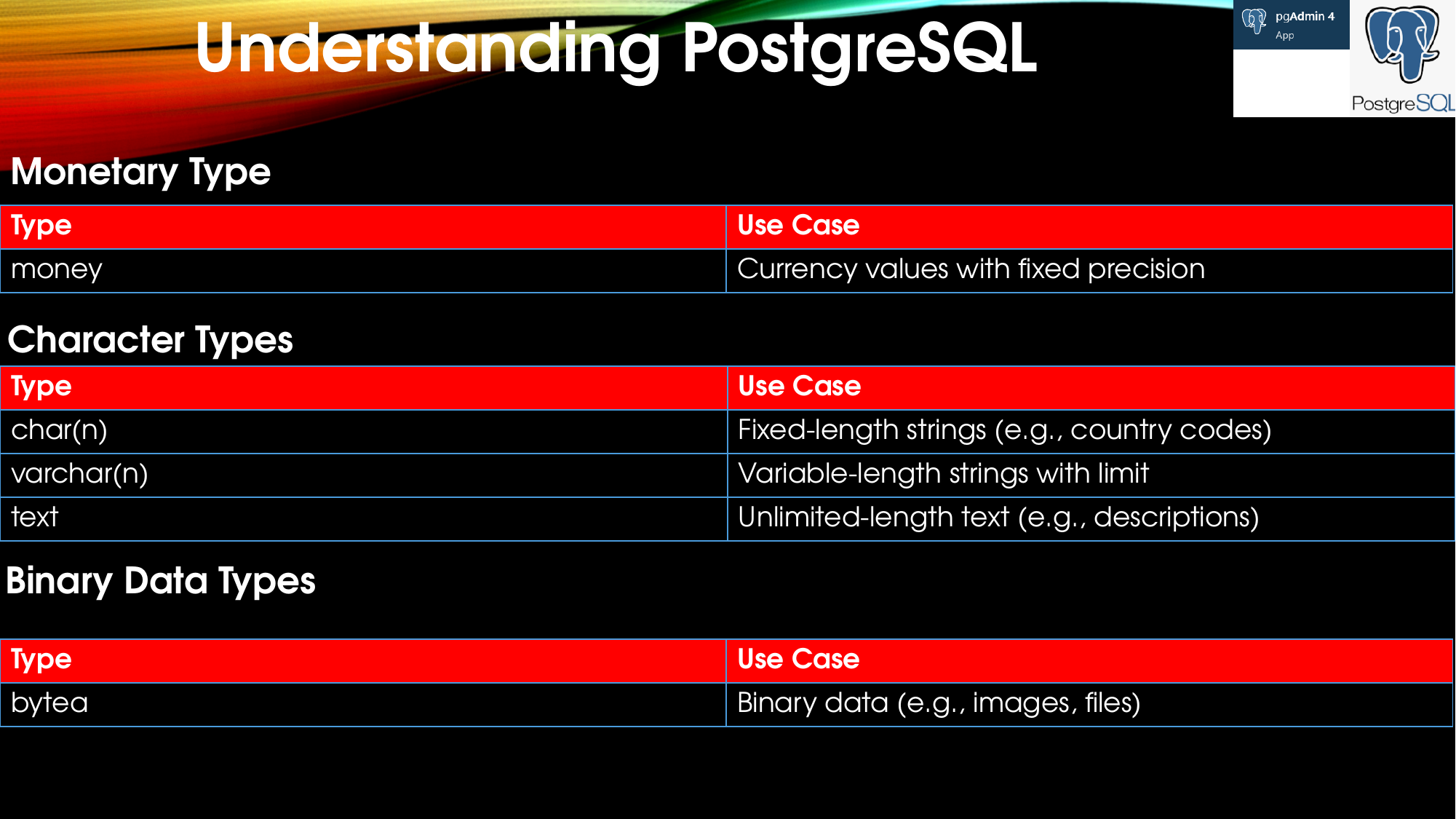

Understanding PostgreSQL
Monetary Type
| Type | Use Case |
| --- | --- |
| money | Currency values with fixed precision |
Character Types
| Type | Use Case |
| --- | --- |
| char(n) | Fixed-length strings (e.g., country codes) |
| varchar(n) | Variable-length strings with limit |
| text | Unlimited-length text (e.g., descriptions) |
Binary Data Types
| Type | Use Case |
| --- | --- |
| bytea | Binary data (e.g., images, files) |